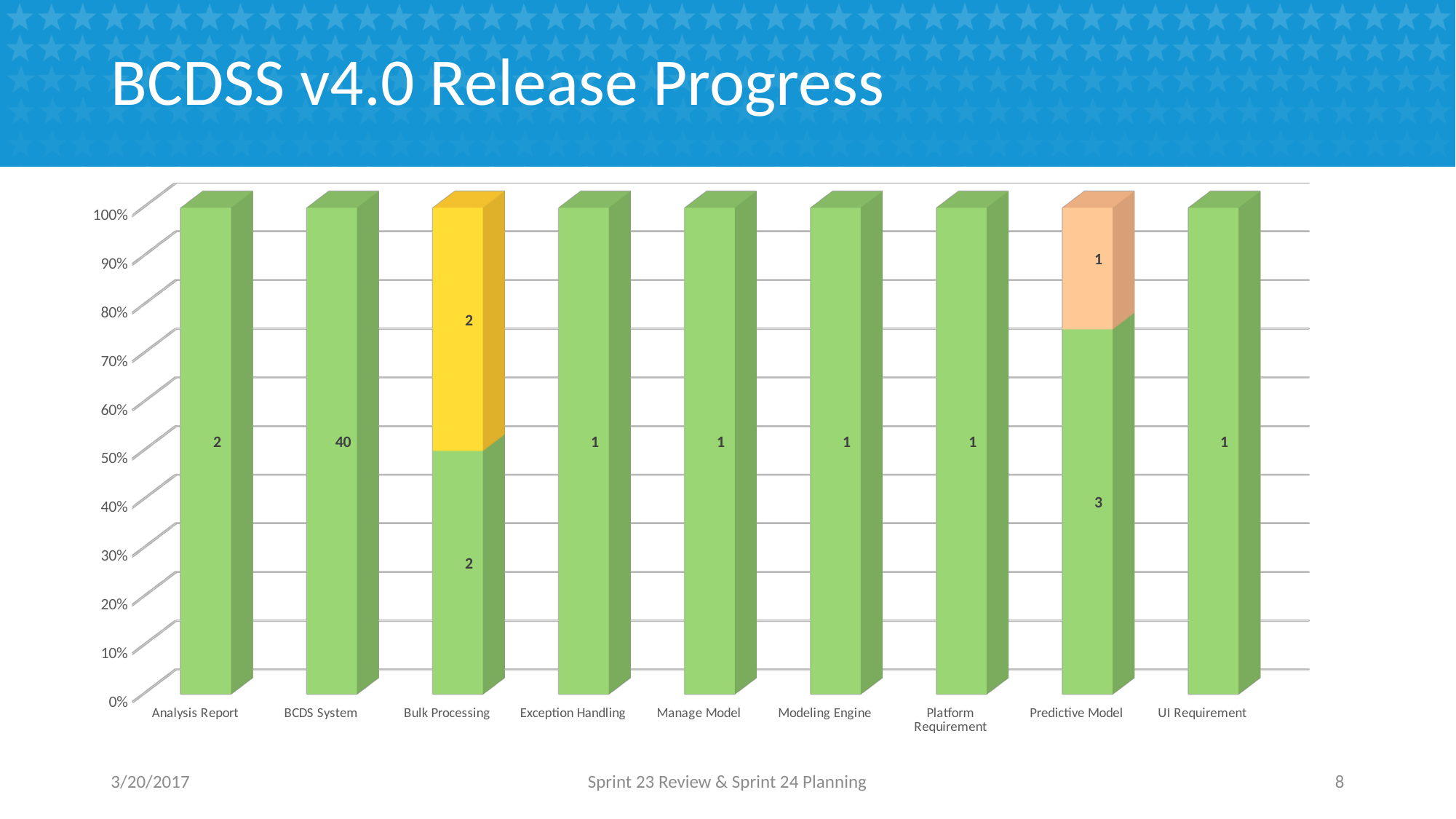

# BCDSS v4.0 Release Progress

[unsupported chart]

3/20/2017
Sprint 23 Review & Sprint 24 Planning
8